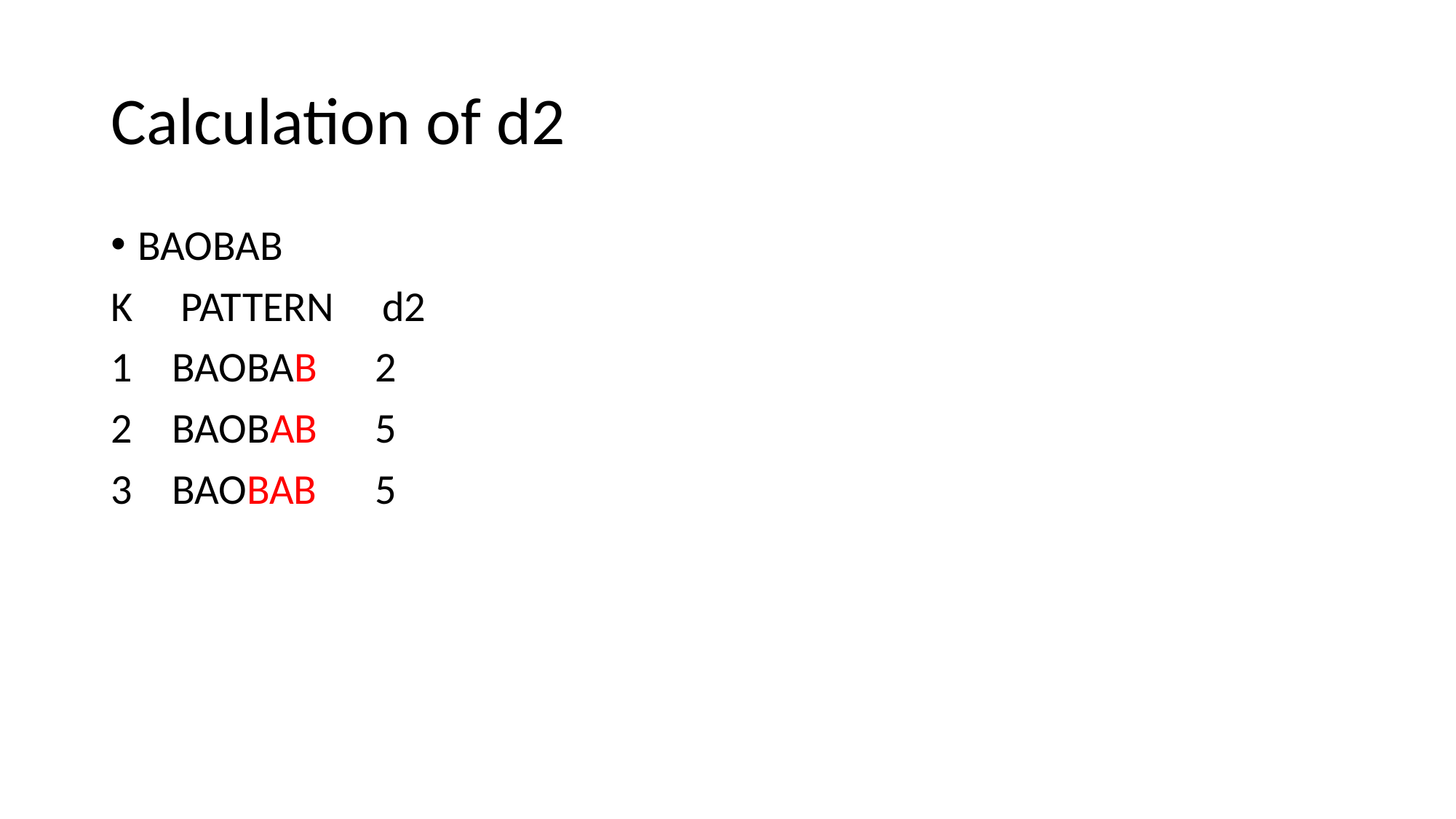

# Calculation of d2
BAOBAB
K     PATTERN     d2
BAOBAB      2
BAOBAB      5
BAOBAB      5